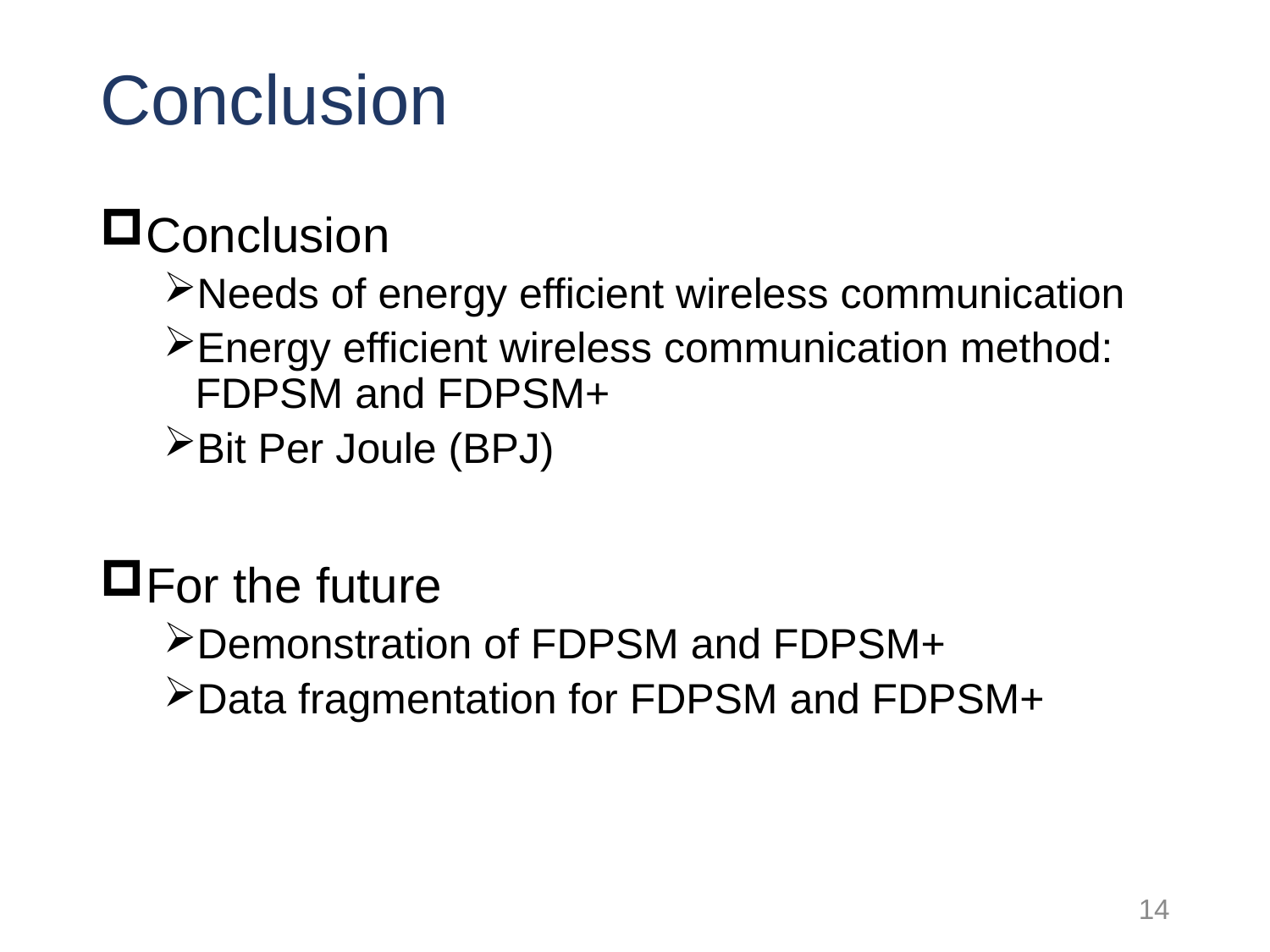

# Conclusion
Conclusion
Needs of energy efficient wireless communication
Energy efficient wireless communication method: FDPSM and FDPSM+
Bit Per Joule (BPJ)

For the future
Demonstration of FDPSM and FDPSM+
Data fragmentation for FDPSM and FDPSM+
14